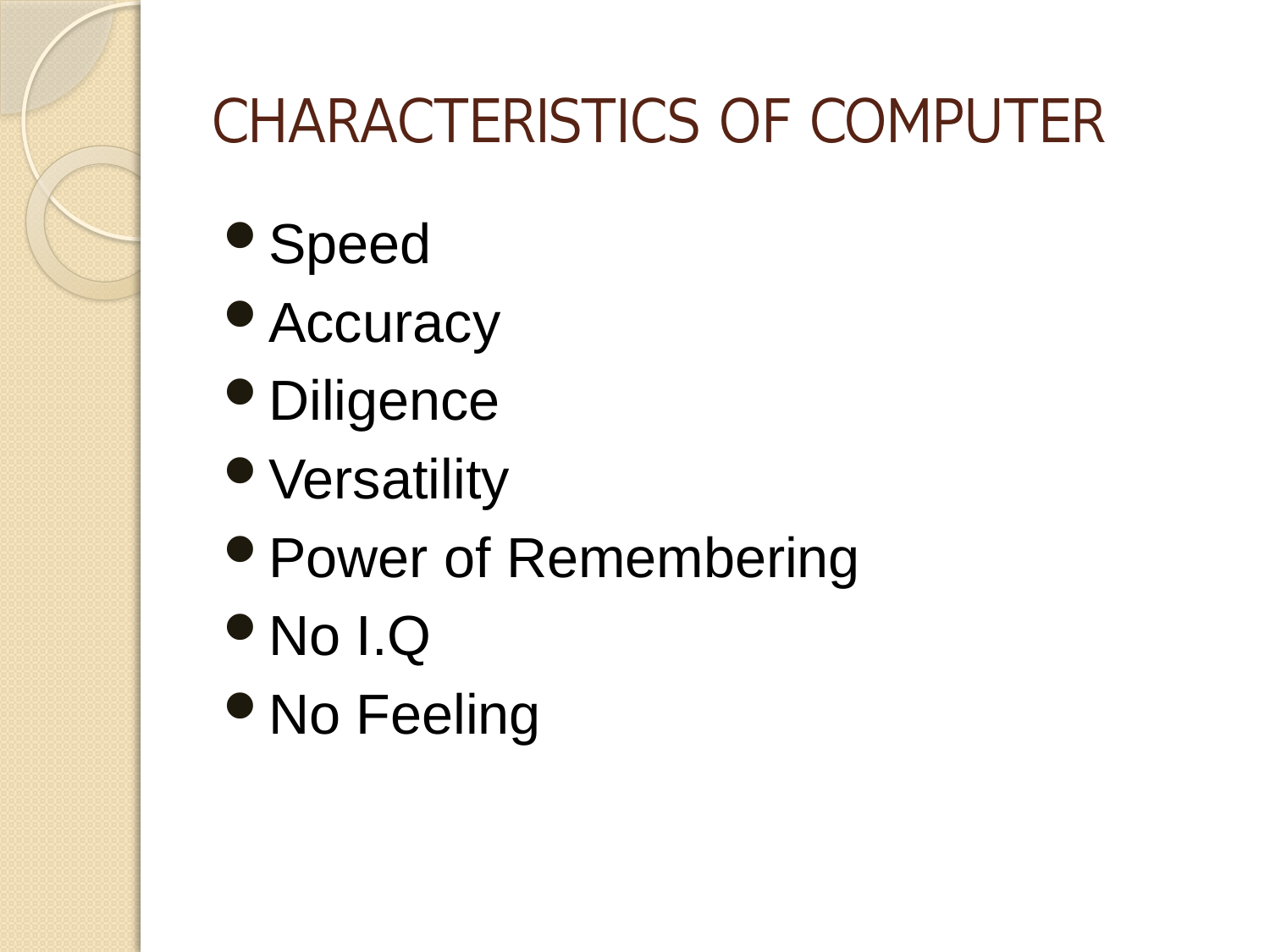

# Characteristics of Computer
Speed
Accuracy
Diligence
Versatility
Power of Remembering
No I.Q
No Feeling